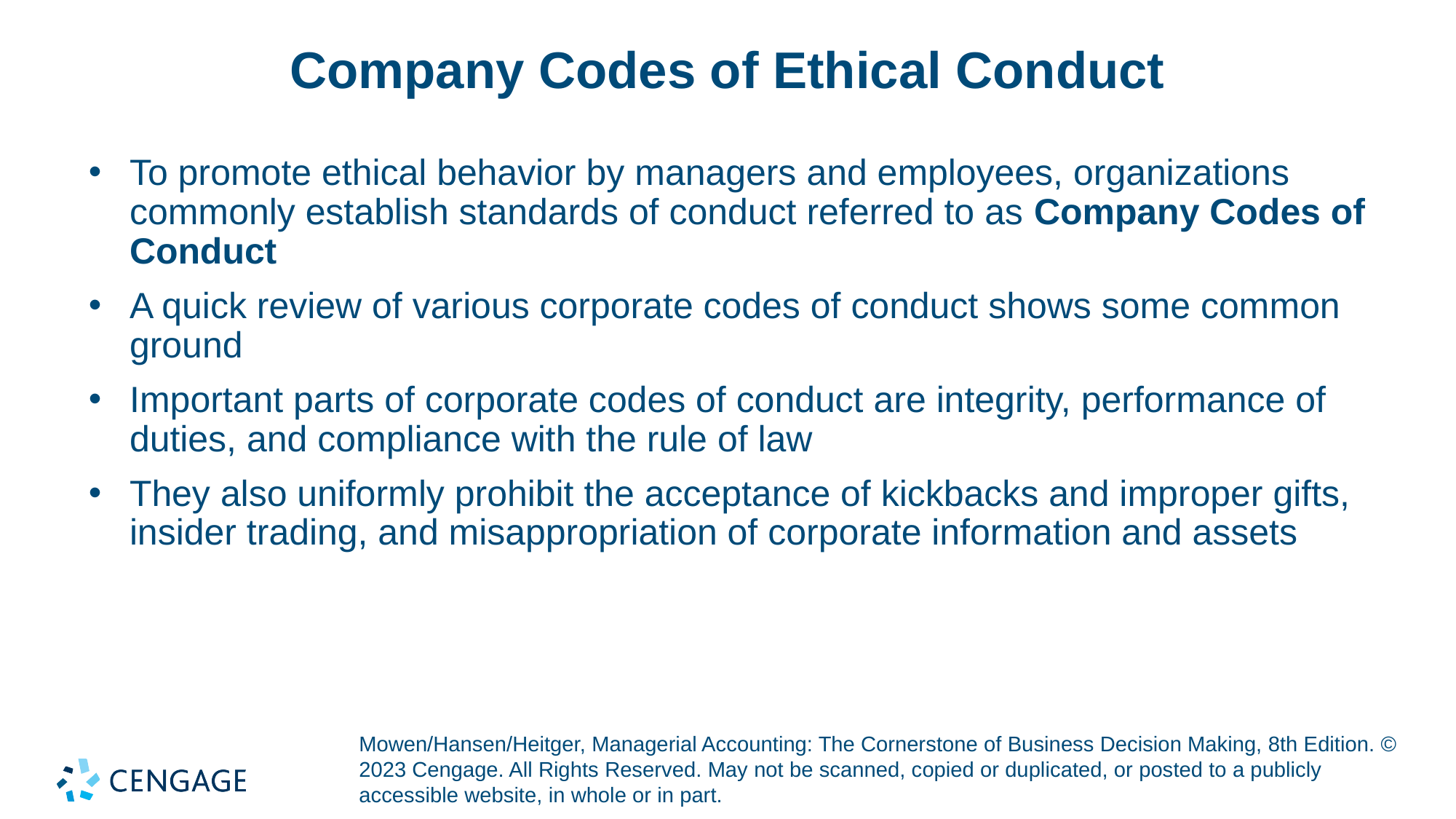

# Company Codes of Ethical Conduct
To promote ethical behavior by managers and employees, organizations commonly establish standards of conduct referred to as Company Codes of Conduct
A quick review of various corporate codes of conduct shows some common ground
Important parts of corporate codes of conduct are integrity, performance of duties, and compliance with the rule of law
They also uniformly prohibit the acceptance of kickbacks and improper gifts, insider trading, and misappropriation of corporate information and assets